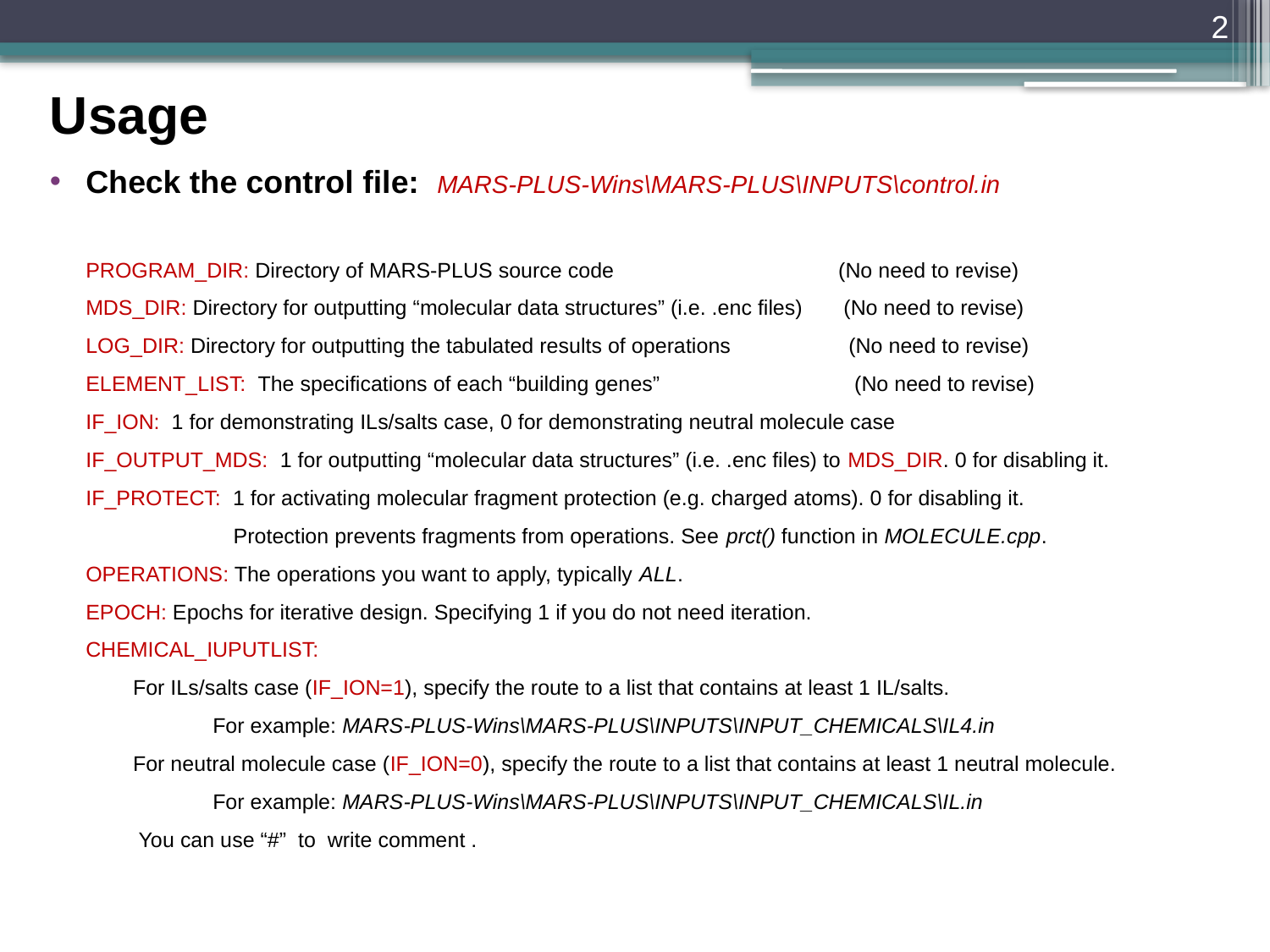

2
Usage
Check the control file:  MARS-PLUS-Wins\MARS-PLUS\INPUTS\control.in
PROGRAM_DIR: Directory of MARS-PLUS source code                                      (No need to revise)
MDS_DIR: Directory for outputting “molecular data structures” (i.e. .enc files)       (No need to revise)
LOG_DIR: Directory for outputting the tabulated results of operations                    (No need to revise)
ELEMENT_LIST:  The specifications of each “building genes”                                 (No need to revise)
IF_ION:  1 for demonstrating ILs/salts case, 0 for demonstrating neutral molecule case
IF_OUTPUT_MDS:  1 for outputting “molecular data structures” (i.e. .enc files) to MDS_DIR. 0 for disabling it.
IF_PROTECT:  1 for activating molecular fragment protection (e.g. charged atoms). 0 for disabling it.
                         Protection prevents fragments from operations. See prct() function in MOLECULE.cpp.
OPERATIONS: The operations you want to apply, typically ALL.
EPOCH: Epochs for iterative design. Specifying 1 if you do not need iteration.
CHEMICAL_IUPUTLIST:
        For ILs/salts case (IF_ION=1), specify the route to a list that contains at least 1 IL/salts.
	For example: MARS-PLUS-Wins\MARS-PLUS\INPUTS\INPUT_CHEMICALS\IL4.in
        For neutral molecule case (IF_ION=0), specify the route to a list that contains at least 1 neutral molecule.
	For example: MARS-PLUS-Wins\MARS-PLUS\INPUTS\INPUT_CHEMICALS\IL.in
         You can use “#”  to  write comment .